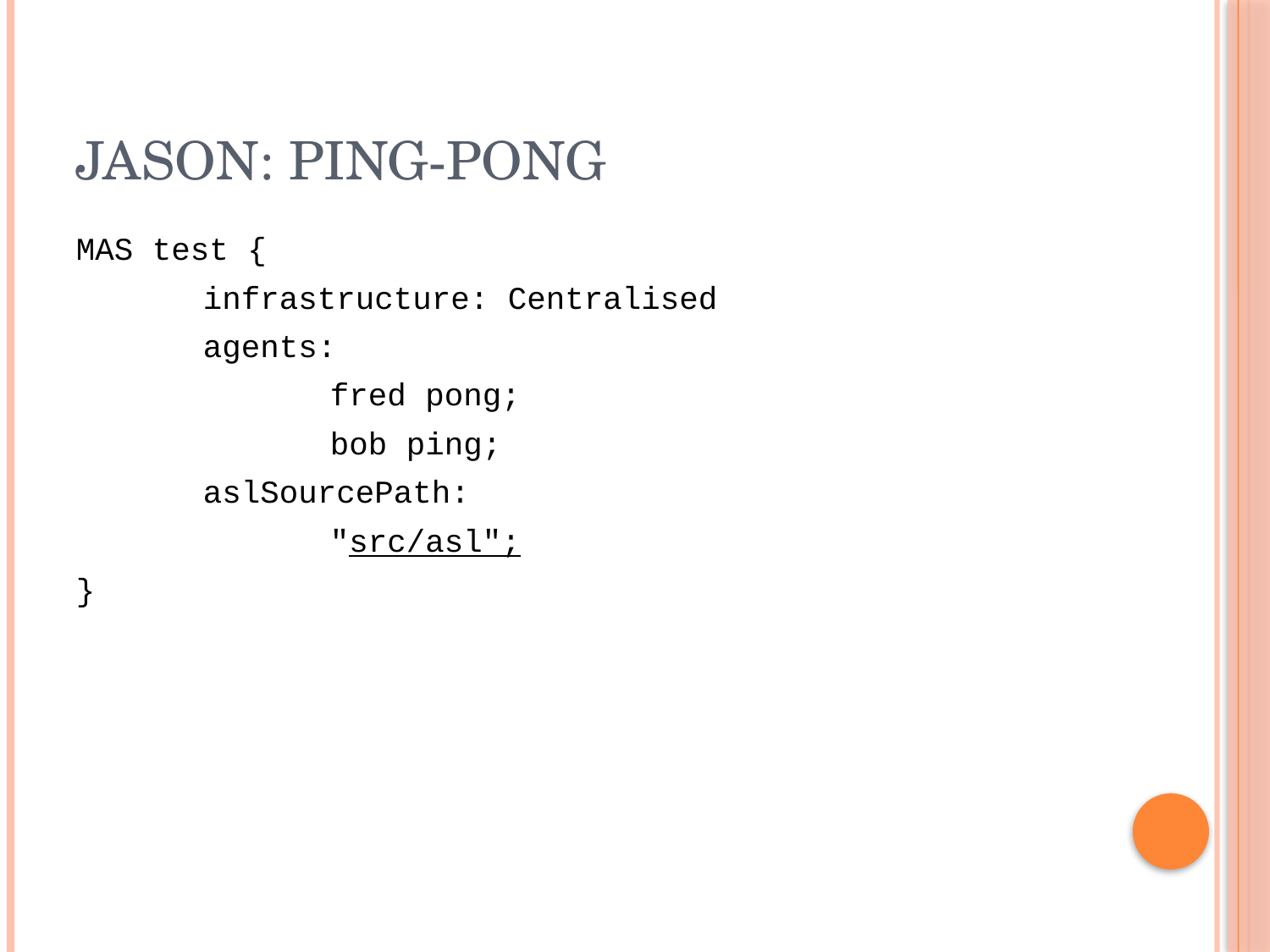

# Jason: Ping-Pong
MAS test {
	infrastructure: Centralised
	agents:
		fred pong;
		bob ping;
	aslSourcePath:
		"src/asl";
}